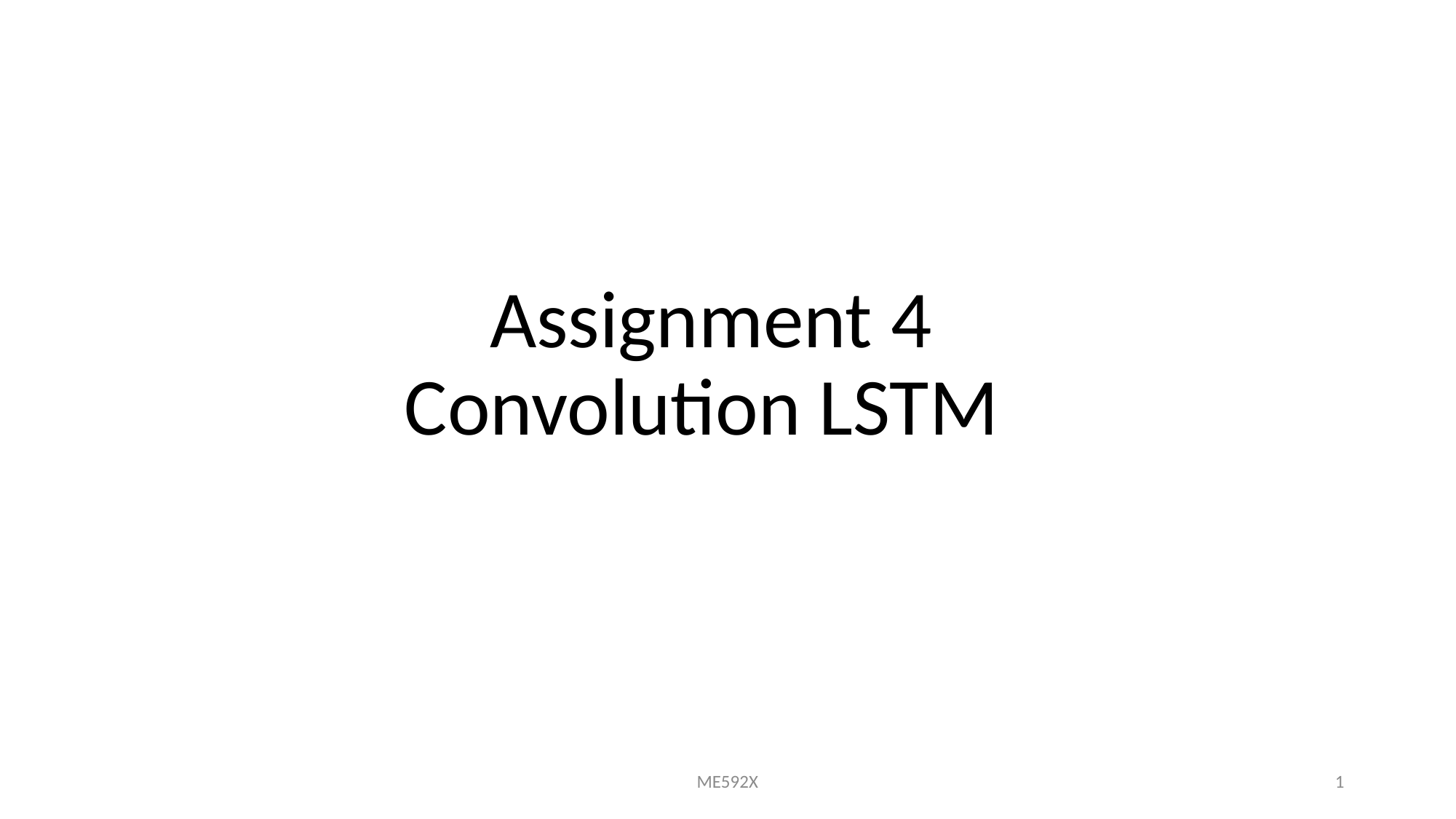

# Assignment 4 Convolution LSTM
ME592X
1